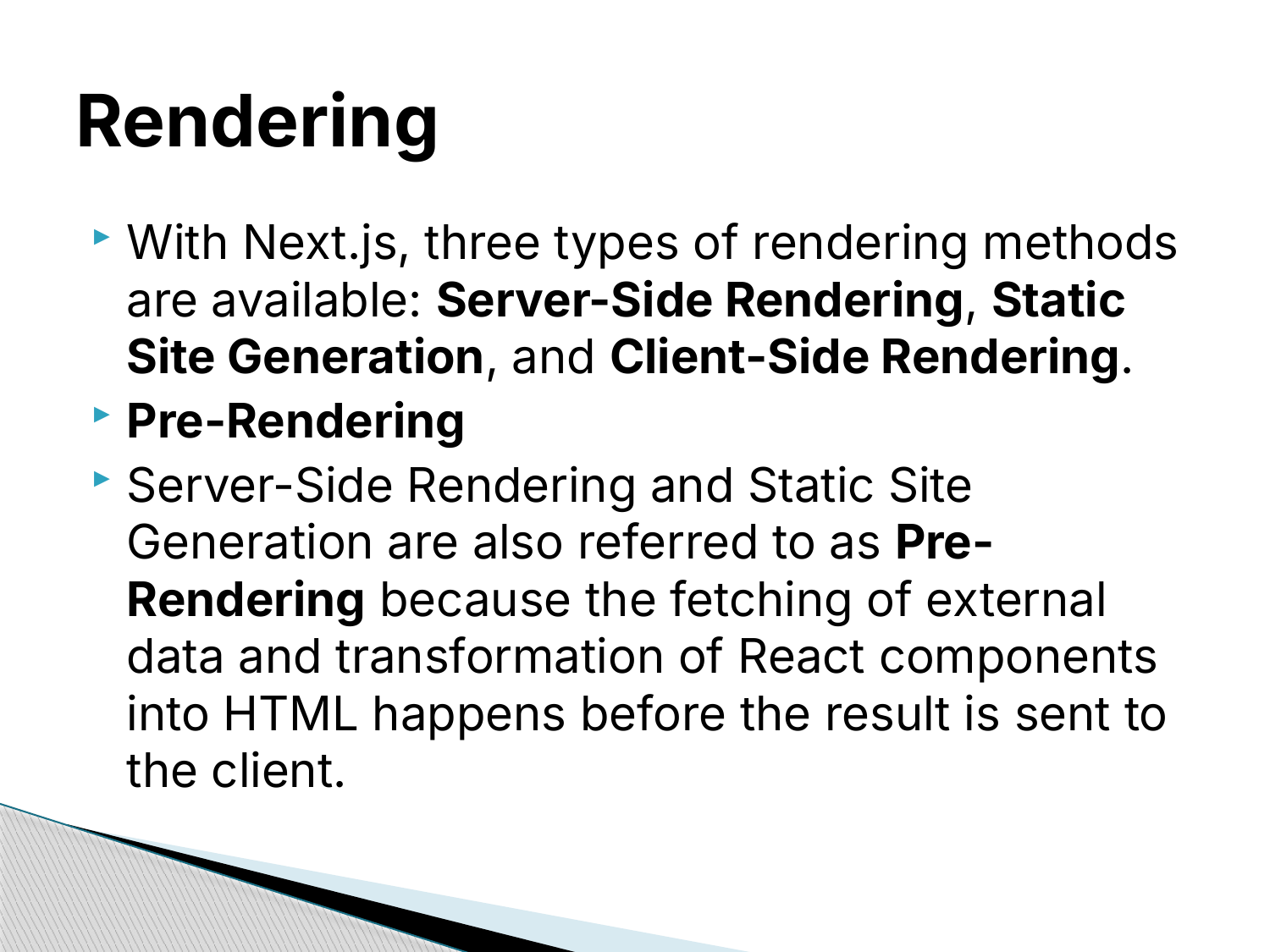

# Rendering
With Next.js, three types of rendering methods are available: Server-Side Rendering, Static Site Generation, and Client-Side Rendering.
Pre-Rendering
Server-Side Rendering and Static Site Generation are also referred to as Pre-Rendering because the fetching of external data and transformation of React components into HTML happens before the result is sent to the client.